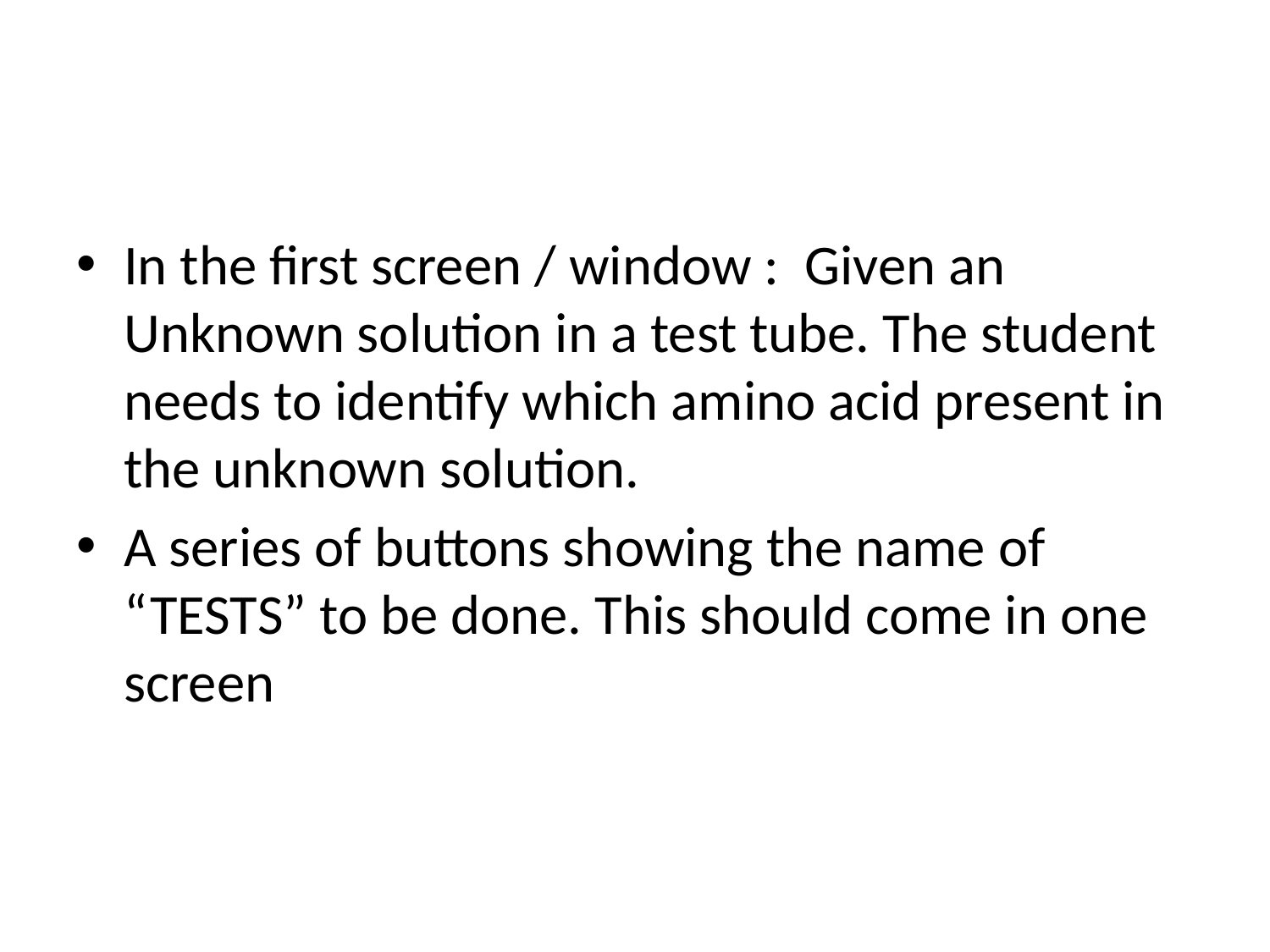

In the first screen / window :  Given an Unknown solution in a test tube. The student needs to identify which amino acid present in the unknown solution.
A series of buttons showing the name of “TESTS” to be done. This should come in one screen